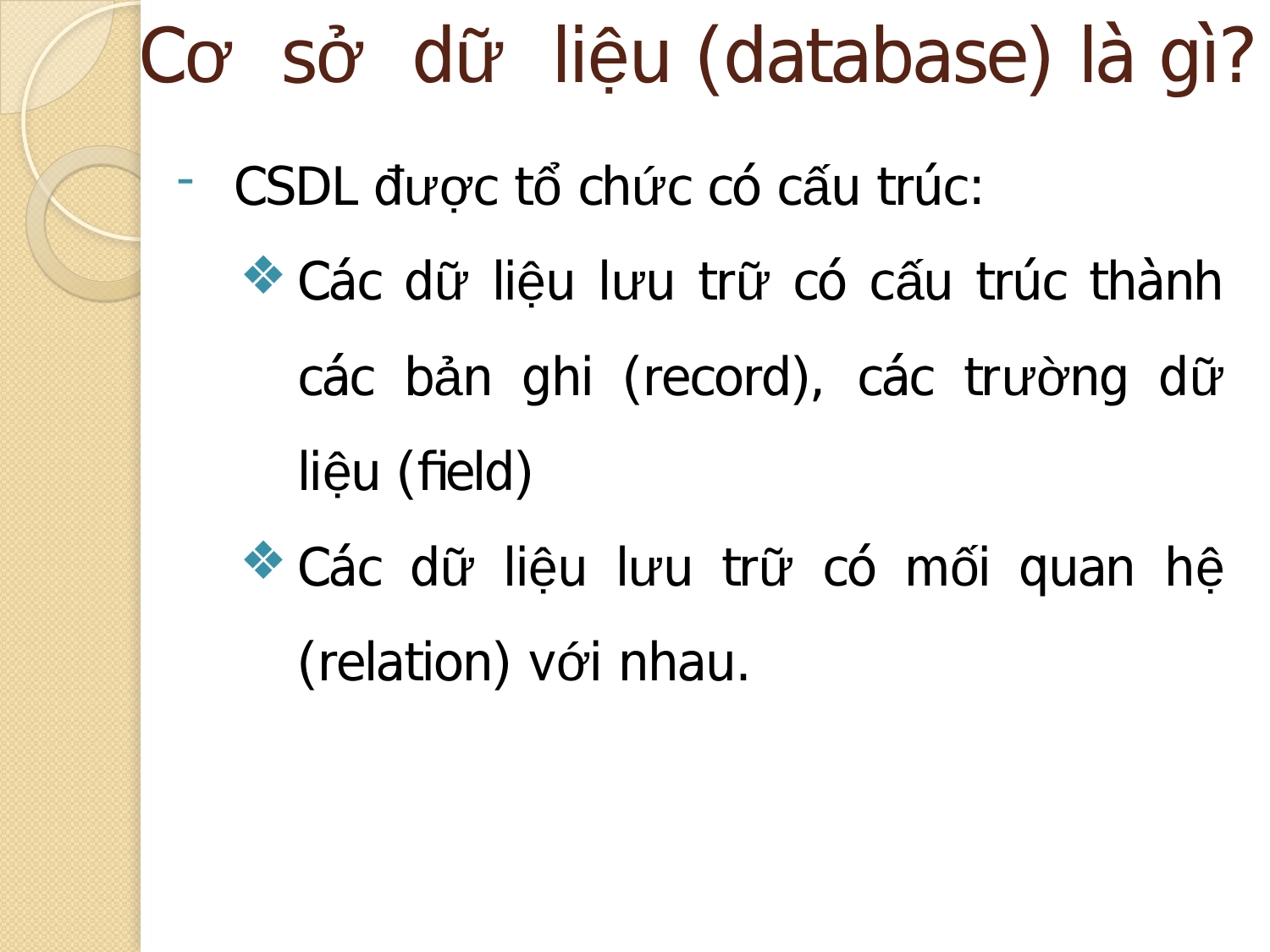

Cơ  sở  dữ  liệu (database) là gì?
CSDL được tổ chức có cấu trúc:
Các dữ liệu lưu trữ có cấu trúc thành các bản ghi (record), các trường dữ liệu (field)
Các dữ liệu lưu trữ có mối quan hệ (relation) với nhau.